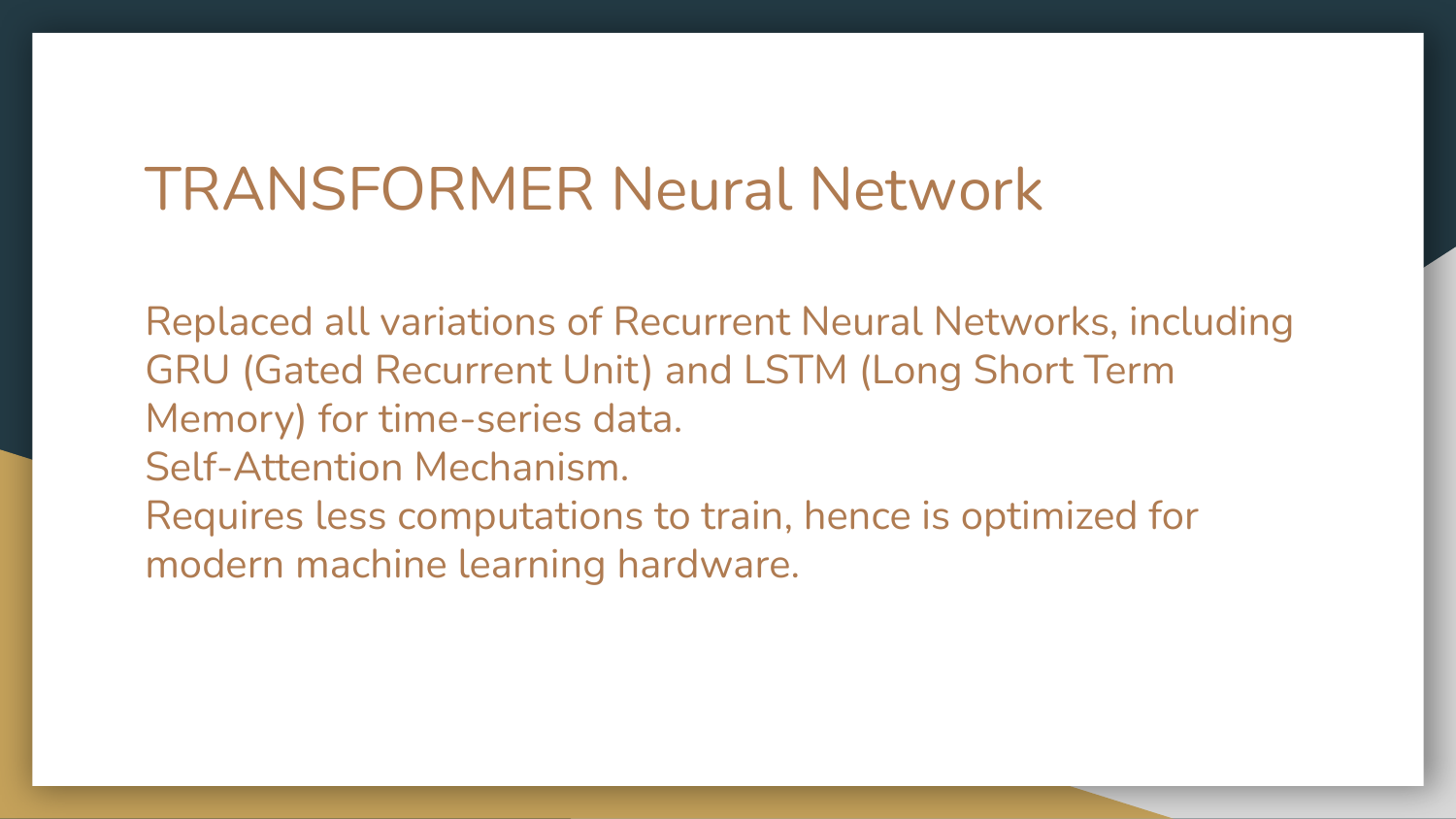

# TRANSFORMER Neural Network

Replaced all variations of Recurrent Neural Networks, including GRU (Gated Recurrent Unit) and LSTM (Long Short Term Memory) for time-series data.
Self-Attention Mechanism.
Requires less computations to train, hence is optimized for modern machine learning hardware.